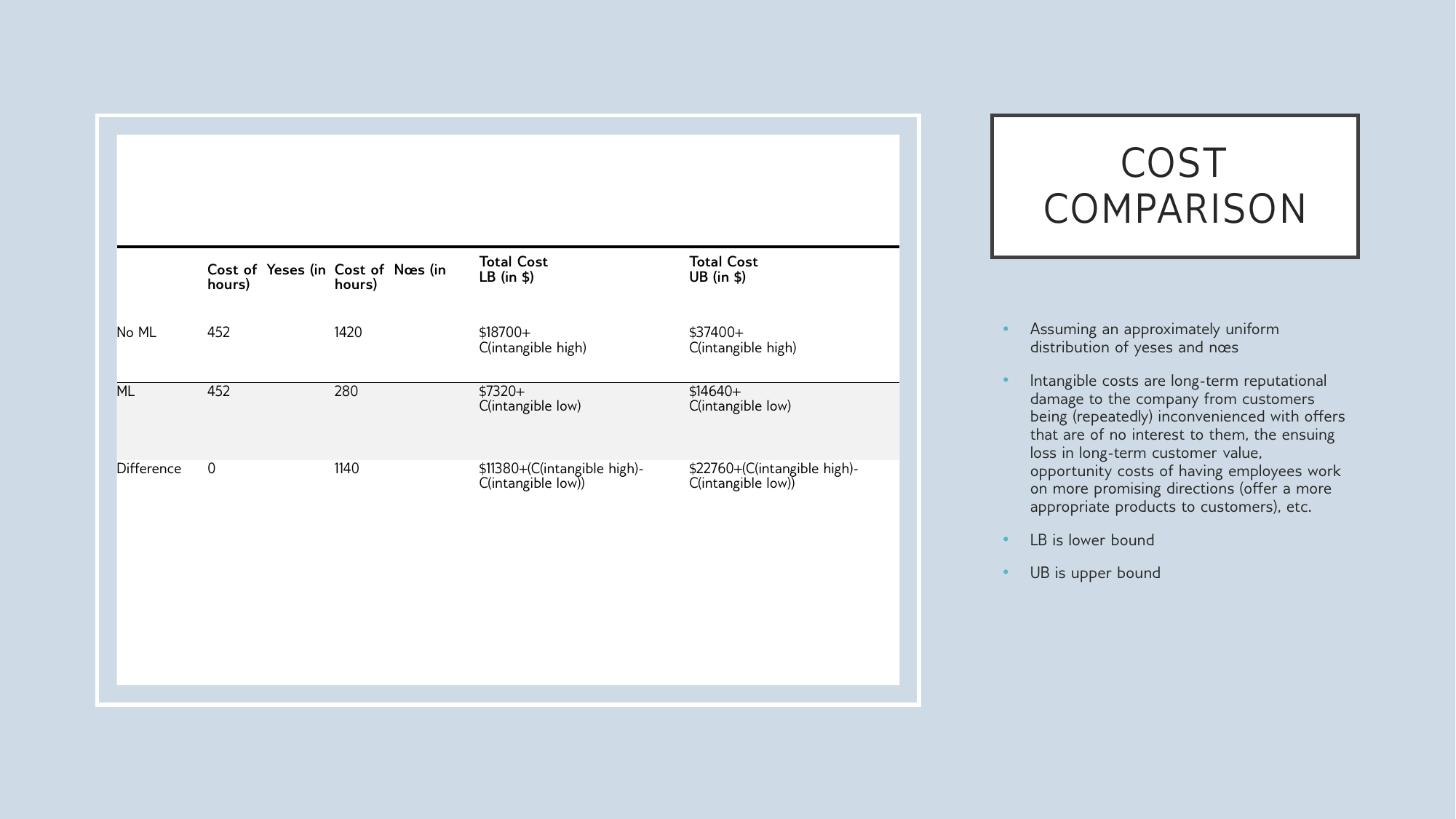

# Cost comparison

|  | Cost of Yeses (in hours) | Cost of Noes (in hours) | Total Cost LB (in $) | Total Cost UB (in $) |
| --- | --- | --- | --- | --- |
| No ML | 452 | 1420 | $18700+ C(intangible high) | $37400+ C(intangible high) |
| ML | 452 | 280 | $7320+ C(intangible low) | $14640+ C(intangible low) |
| Difference | 0 | 1140 | $11380+(C(intangible high)-C(intangible low)) | $22760+(C(intangible high)-C(intangible low)) |
Assuming an approximately uniform distribution of yeses and noes
Intangible costs are long-term reputational damage to the company from customers being (repeatedly) inconvenienced with offers that are of no interest to them, the ensuing loss in long-term customer value, opportunity costs of having employees work on more promising directions (offer a more appropriate products to customers), etc.
LB is lower bound
UB is upper bound